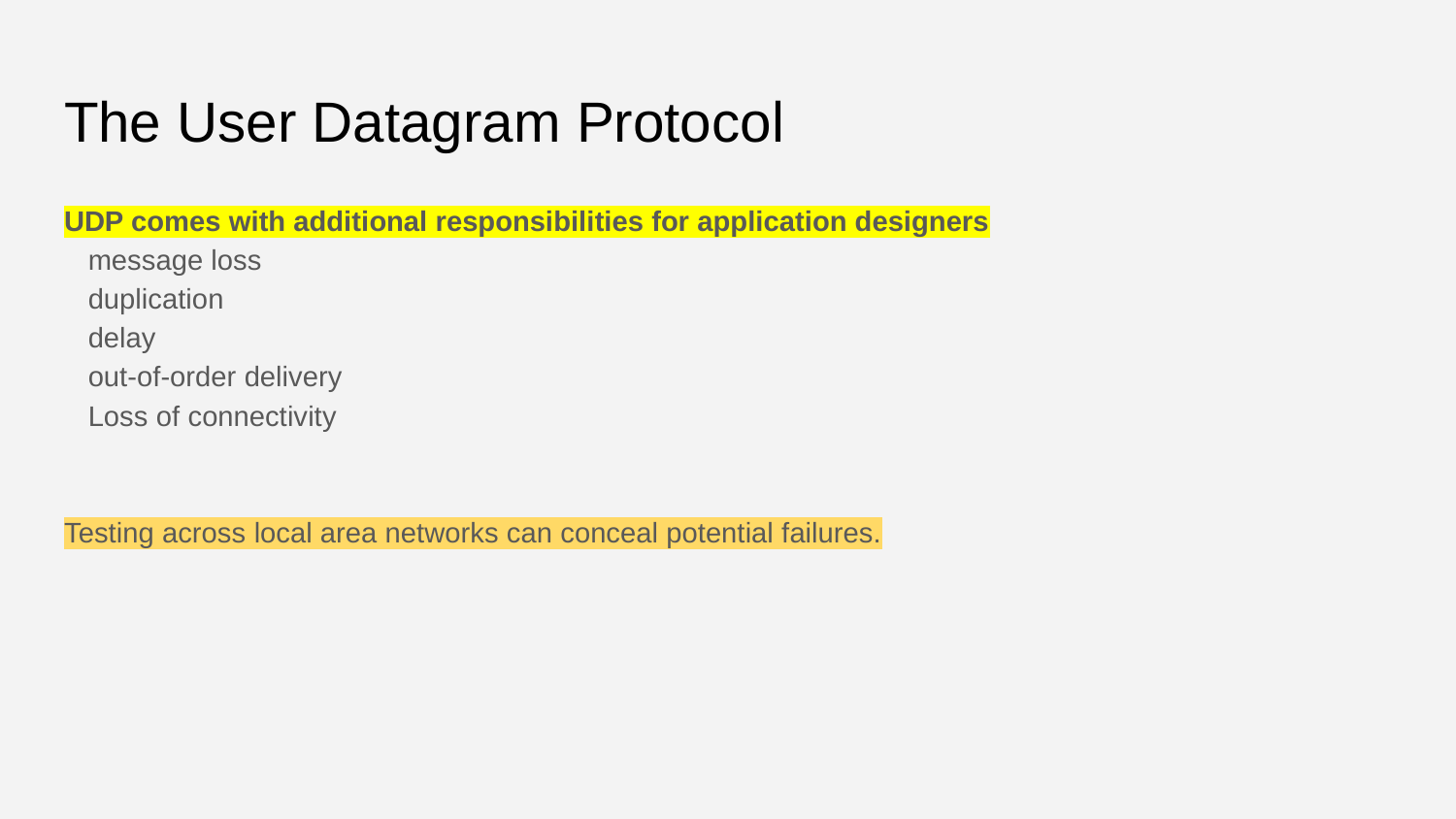

# The User Datagram Protocol
UDP comes with additional responsibilities for application designers
   message loss
   duplication
   delay
   out-of-order delivery
   Loss of connectivity
Testing across local area networks can conceal potential failures.